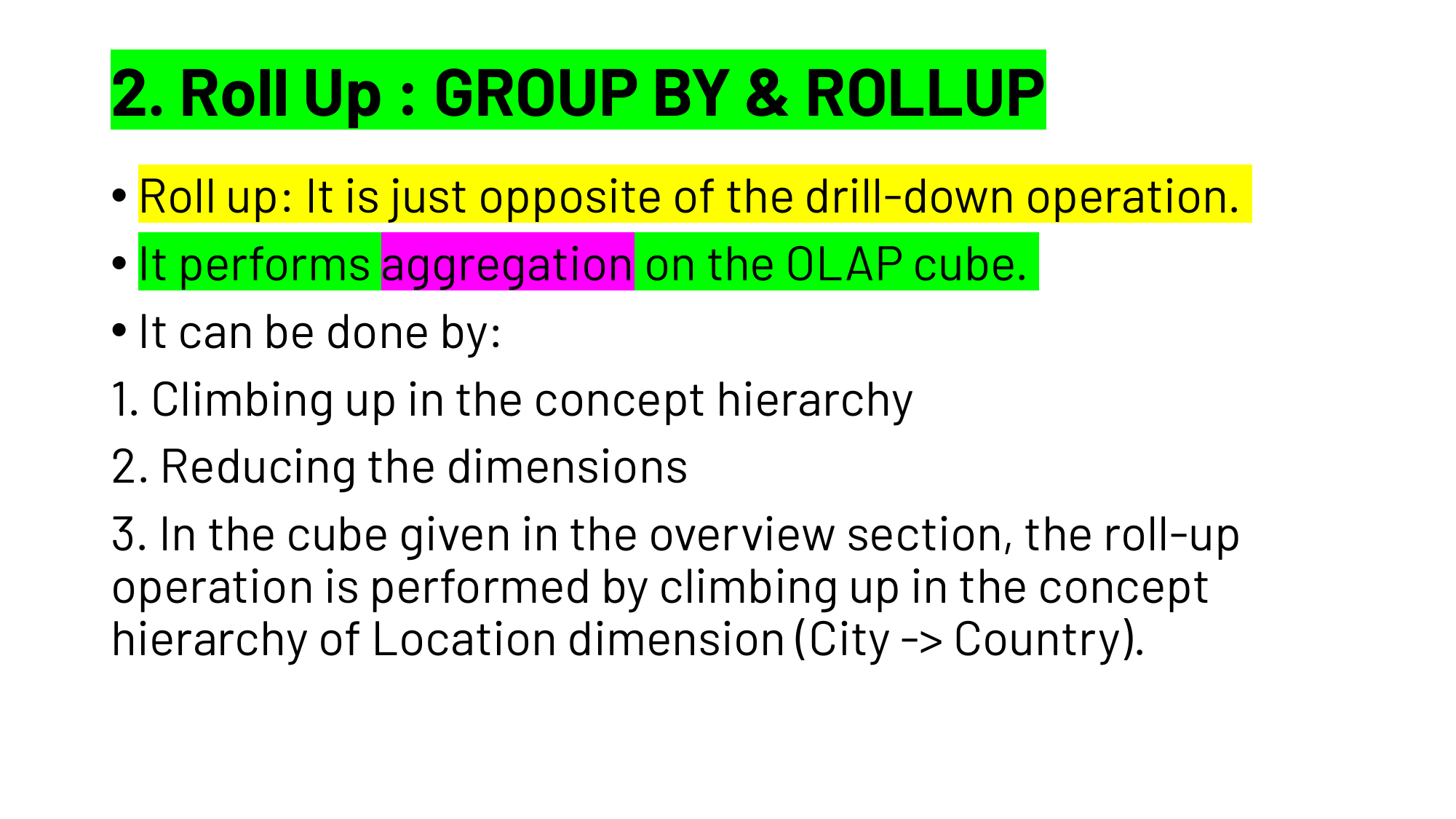

# 2. Roll Up : GROUP BY & ROLLUP
Roll up: It is just opposite of the drill-down operation.
It performs aggregation on the OLAP cube.
It can be done by:
1. Climbing up in the concept hierarchy
2. Reducing the dimensions
3. In the cube given in the overview section, the roll-up operation is performed by climbing up in the concept hierarchy of Location dimension (City -> Country).